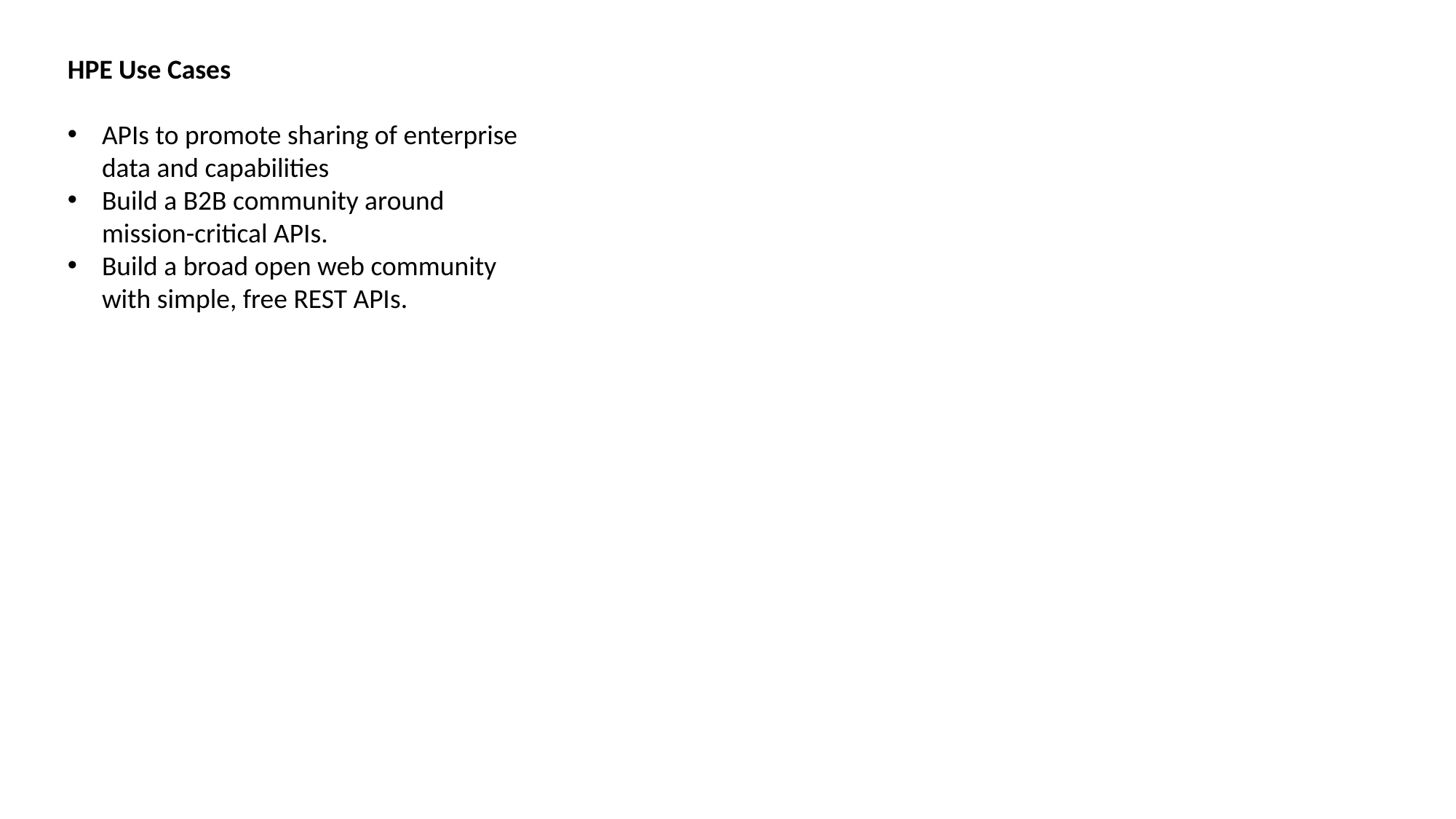

HPE Use Cases

APIs to promote sharing of enterprise data and capabilities
Build a B2B community around mission-critical APIs.
Build a broad open web community with simple, free REST APIs.